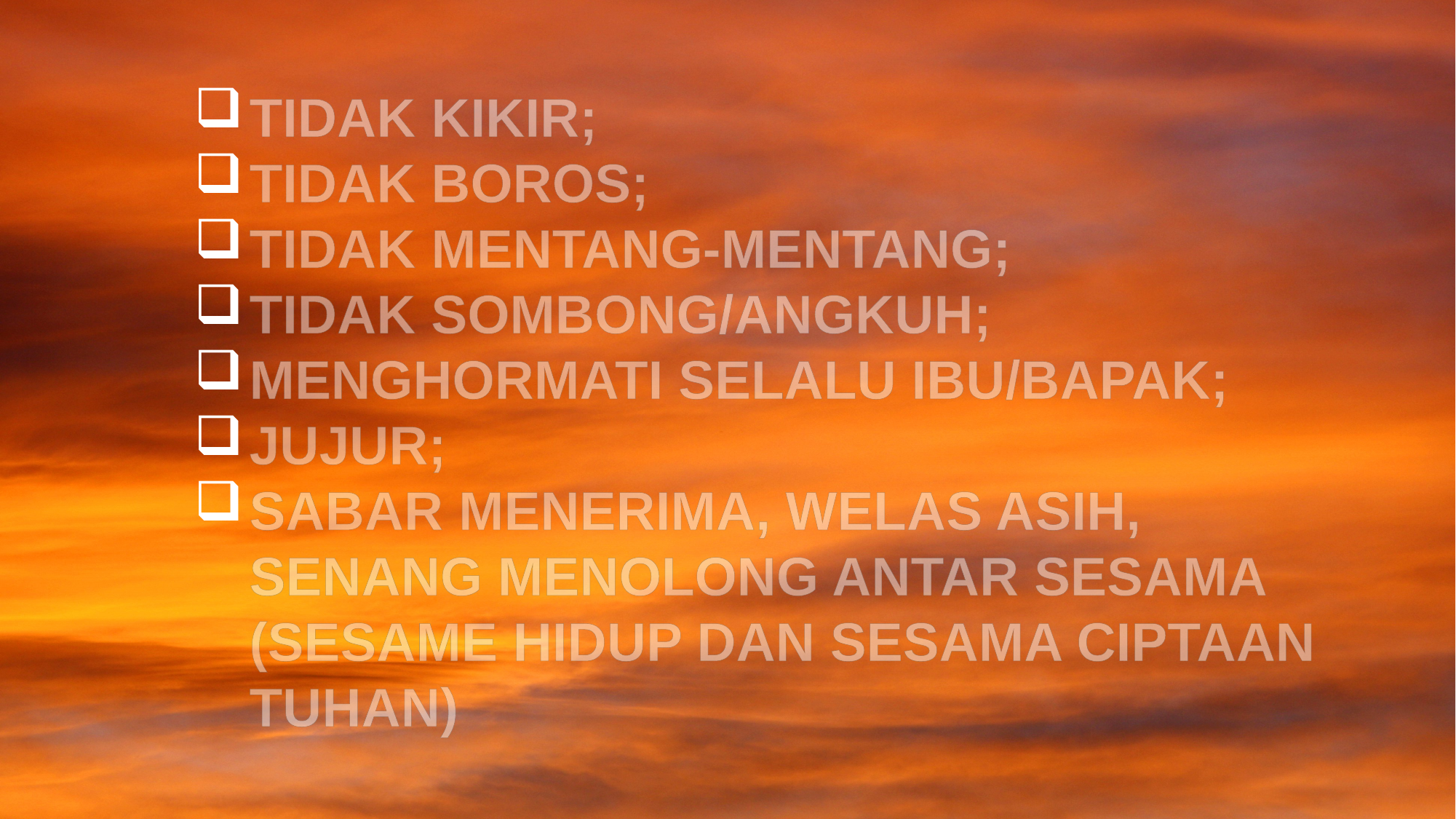

Tidak kikir;
Tidak boros;
Tidak mentang-mentang;
Tidak sombong/angkuh;
Menghormati selalu ibu/bapak;
Jujur;
Sabar menerima, welas asih, senang menolong antar sesama (sesame hidup dan sesama ciptaan tuhan)